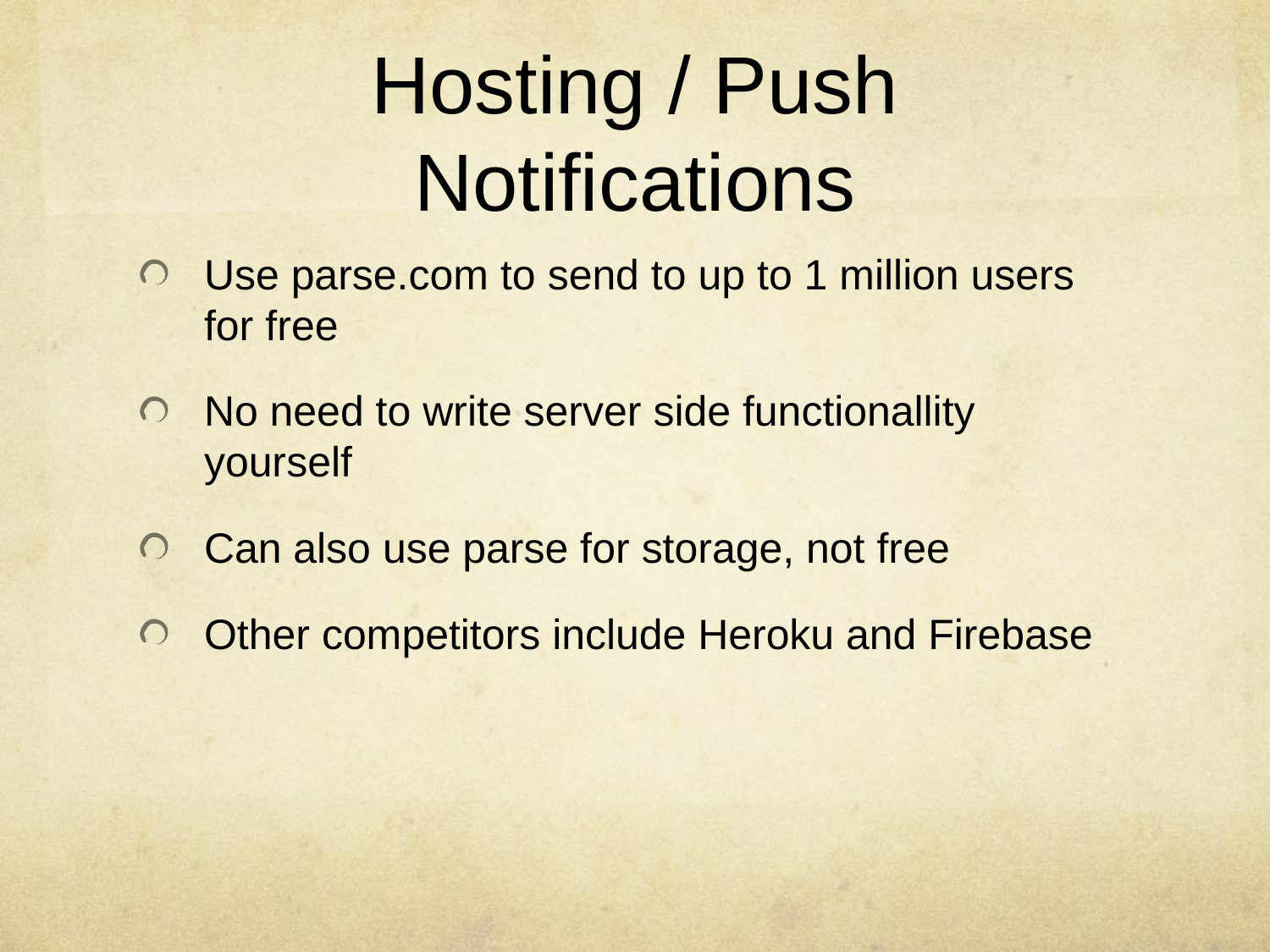

# Hosting / Push Notifications
Use parse.com to send to up to 1 million users for free
No need to write server side functionallity yourself
Can also use parse for storage, not free
Other competitors include Heroku and Firebase